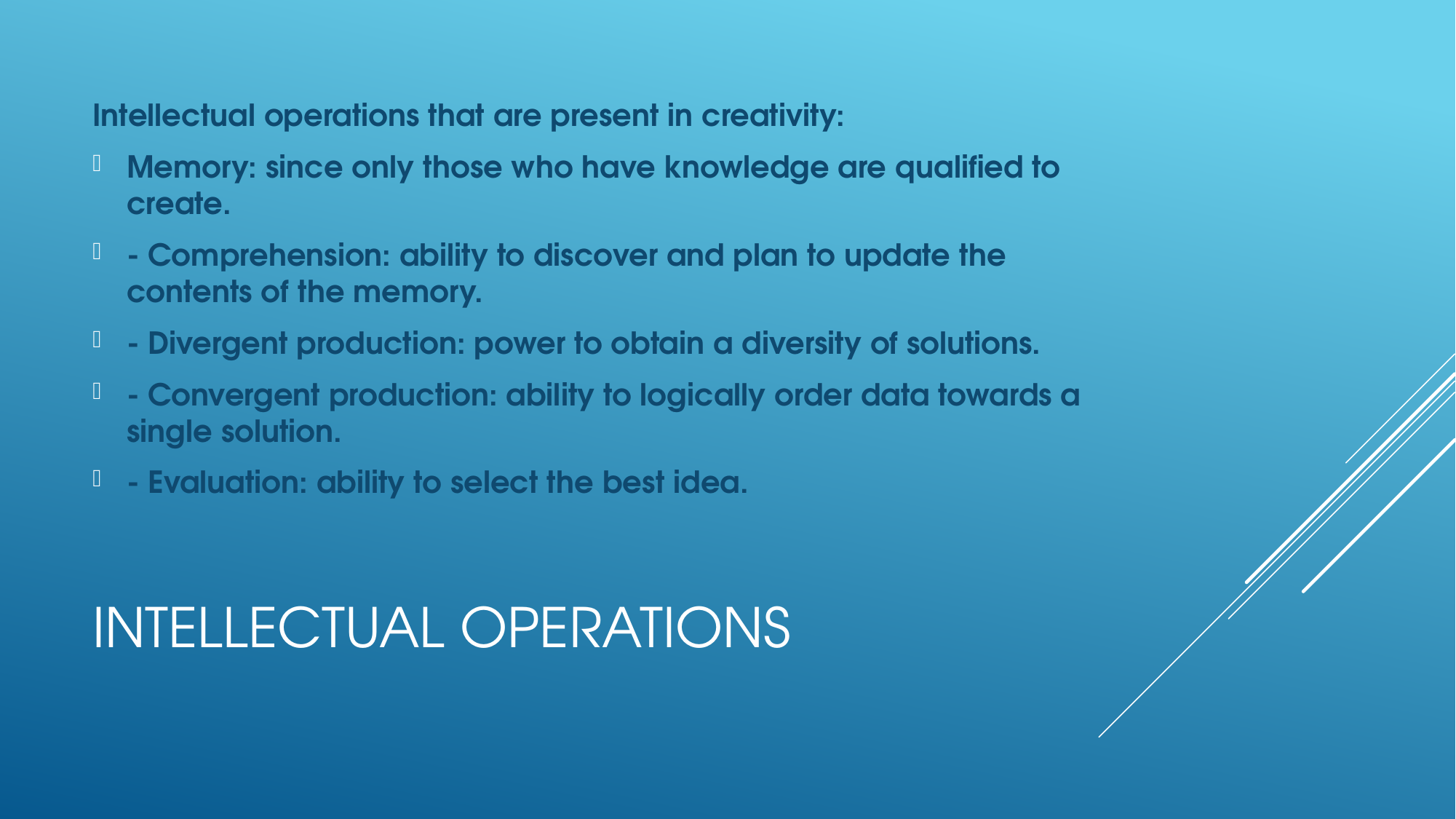

Intellectual operations that are present in creativity:
Memory: since only those who have knowledge are qualified to create.
- Comprehension: ability to discover and plan to update the contents of the memory.
- Divergent production: power to obtain a diversity of solutions.
- Convergent production: ability to logically order data towards a single solution.
- Evaluation: ability to select the best idea.
# Intellectual operations